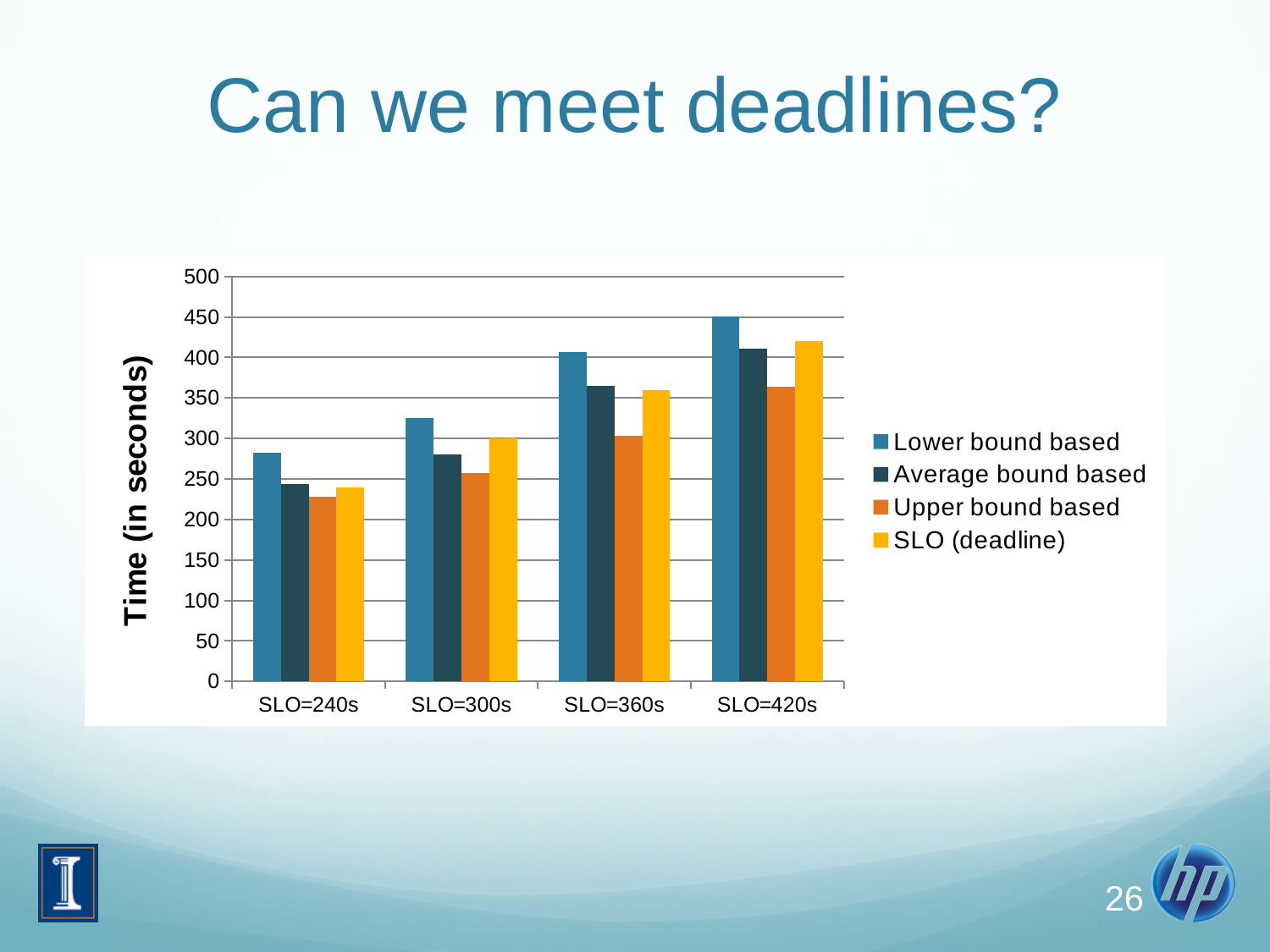

# Can we meet deadlines?

### Chart

| Category |  |  |  |  |
|---|---|---|---|---|
| SLO=240s | 282.0 | 244.0 | 228.0 | 240.0 |
| SLO=300s | 325.0 | 280.0 | 257.0 | 300.0 |
| SLO=360s | 407.0 | 365.0 | 303.0 | 360.0 |
| SLO=420s | 451.0 | 411.0 | 364.0 | 420.0 |
26